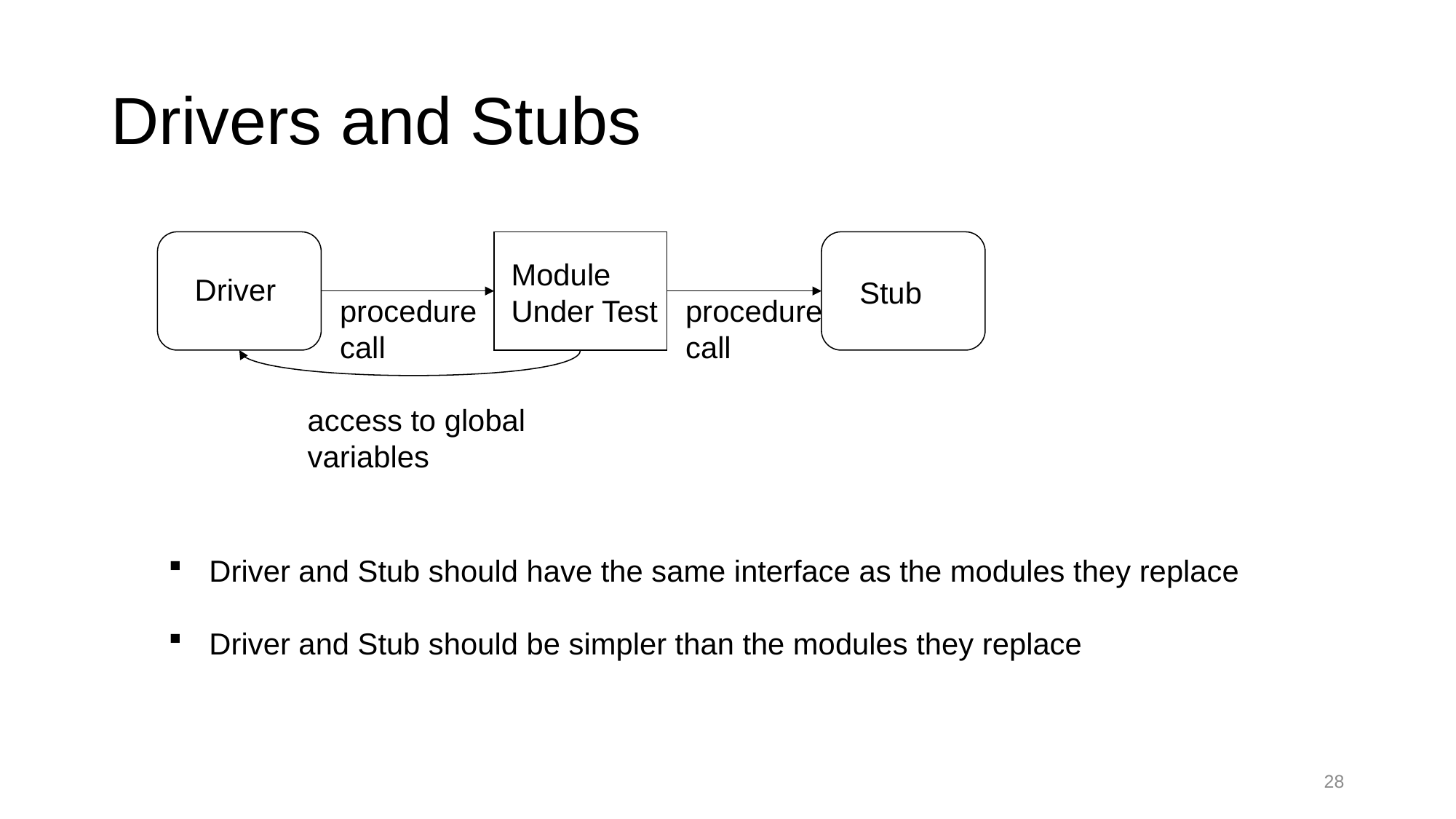

# Drivers and Stubs

Module
Under Test
Driver
Stub
procedure
call
procedure
call
access to global
variables
Driver and Stub should have the same interface as the modules they replace

Driver and Stub should be simpler than the modules they replace
28